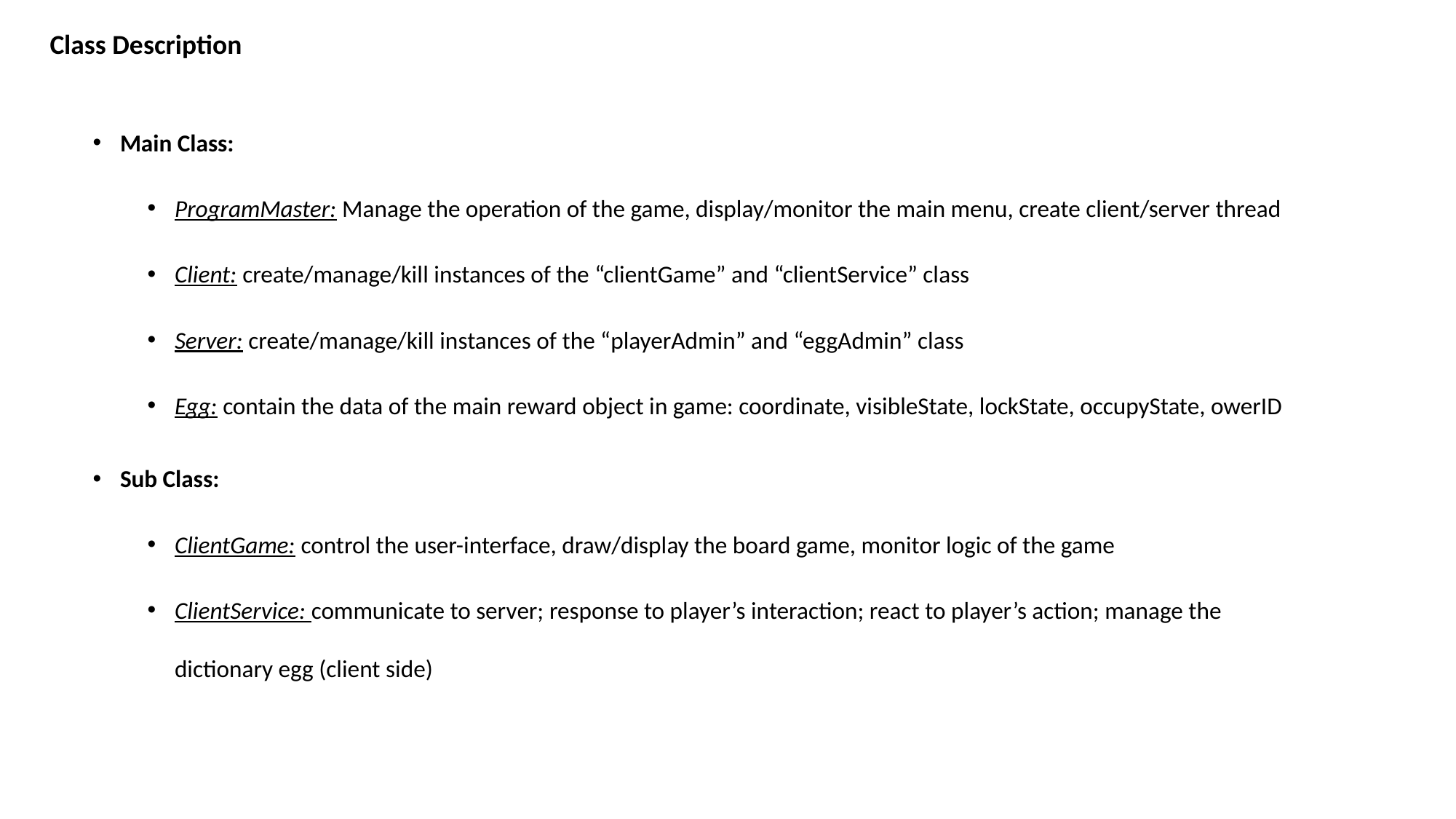

Class Description
Main Class:
ProgramMaster: Manage the operation of the game, display/monitor the main menu, create client/server thread
Client: create/manage/kill instances of the “clientGame” and “clientService” class
Server: create/manage/kill instances of the “playerAdmin” and “eggAdmin” class
Egg: contain the data of the main reward object in game: coordinate, visibleState, lockState, occupyState, owerID
Sub Class:
ClientGame: control the user-interface, draw/display the board game, monitor logic of the game
ClientService: communicate to server; response to player’s interaction; react to player’s action; manage the dictionary egg (client side)